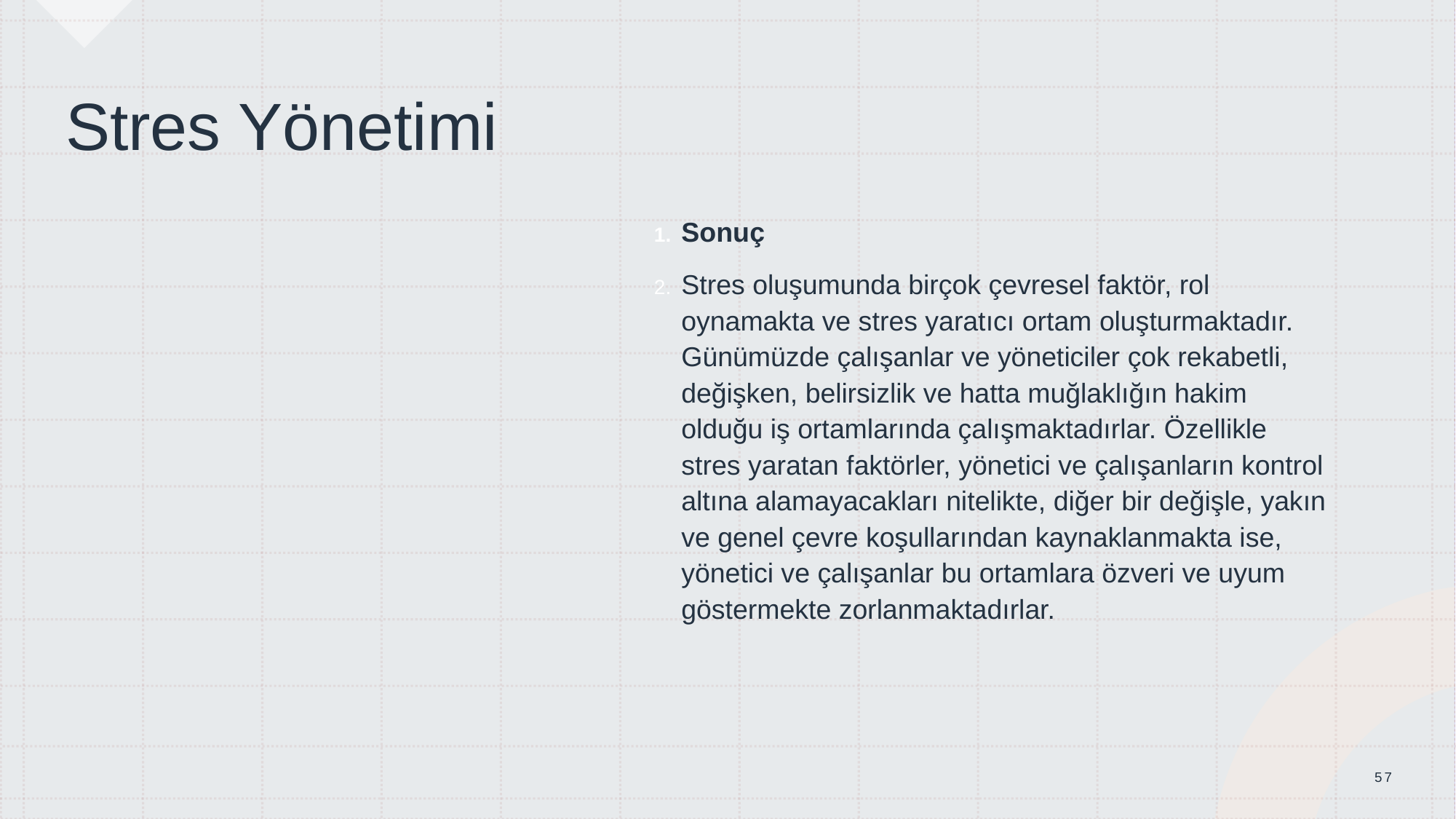

Stres Yönetimi
Sonuç
Stres oluşumunda birçok çevresel faktör, rol oynamakta ve stres yaratıcı ortam oluşturmaktadır. Günümüzde çalışanlar ve yöneticiler çok rekabetli, değişken, belirsizlik ve hatta muğlaklığın hakim olduğu iş ortamlarında çalışmaktadırlar. Özellikle stres yaratan faktörler, yönetici ve çalışanların kontrol altına alamayacakları nitelikte, diğer bir değişle, yakın ve genel çevre koşullarından kaynaklanmakta ise, yönetici ve çalışanlar bu ortamlara özveri ve uyum göstermekte zorlanmaktadırlar.

57